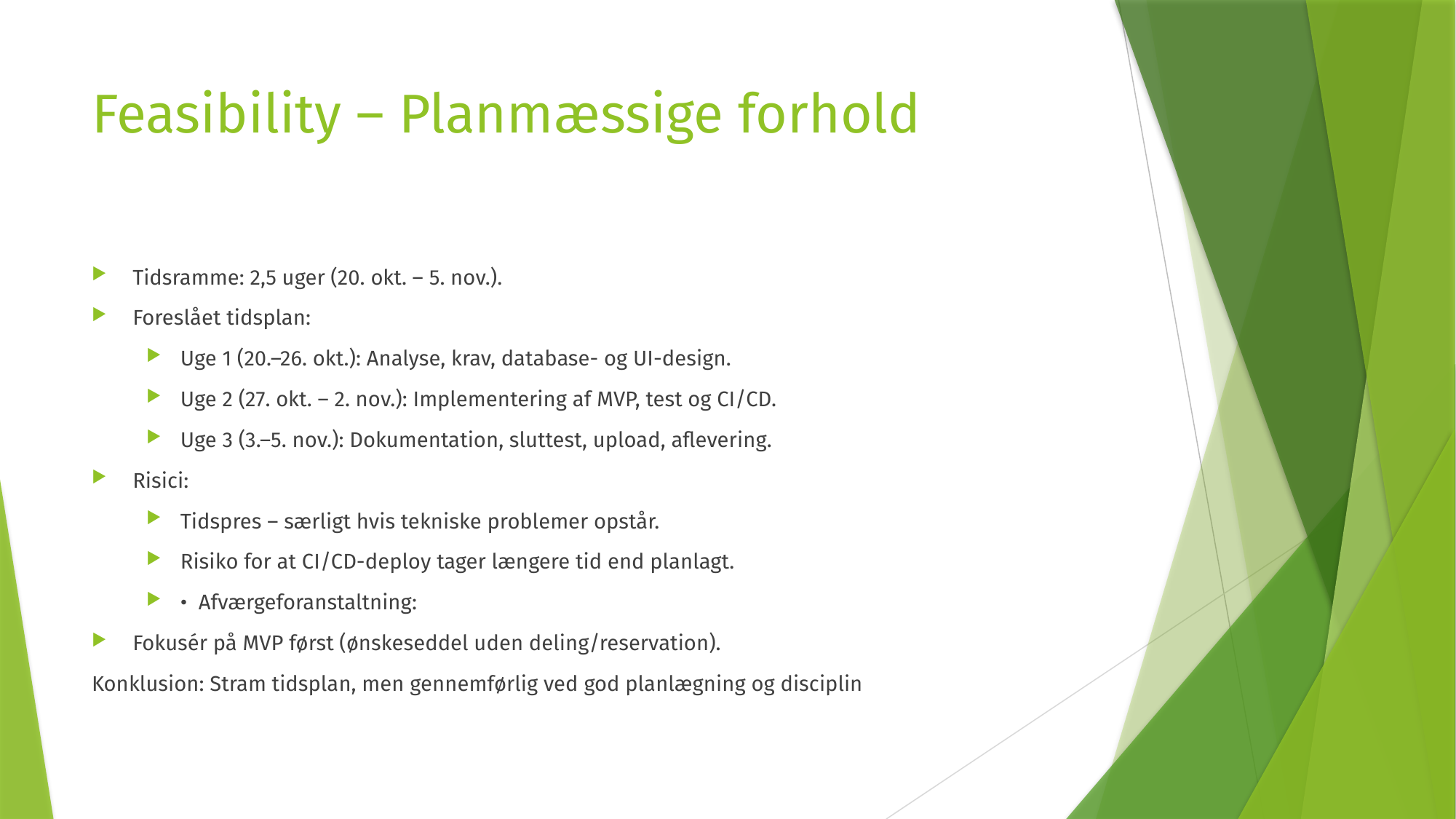

# Feasibility – Planmæssige forhold
Tidsramme: 2,5 uger (20. okt. – 5. nov.).
Foreslået tidsplan:
Uge 1 (20.–26. okt.): Analyse, krav, database- og UI-design.
Uge 2 (27. okt. – 2. nov.): Implementering af MVP, test og CI/CD.
Uge 3 (3.–5. nov.): Dokumentation, sluttest, upload, aflevering.
Risici:
Tidspres – særligt hvis tekniske problemer opstår.
Risiko for at CI/CD-deploy tager længere tid end planlagt.
•  Afværgeforanstaltning:
Fokusér på MVP først (ønskeseddel uden deling/reservation).
Konklusion: Stram tidsplan, men gennemførlig ved god planlægning og disciplin